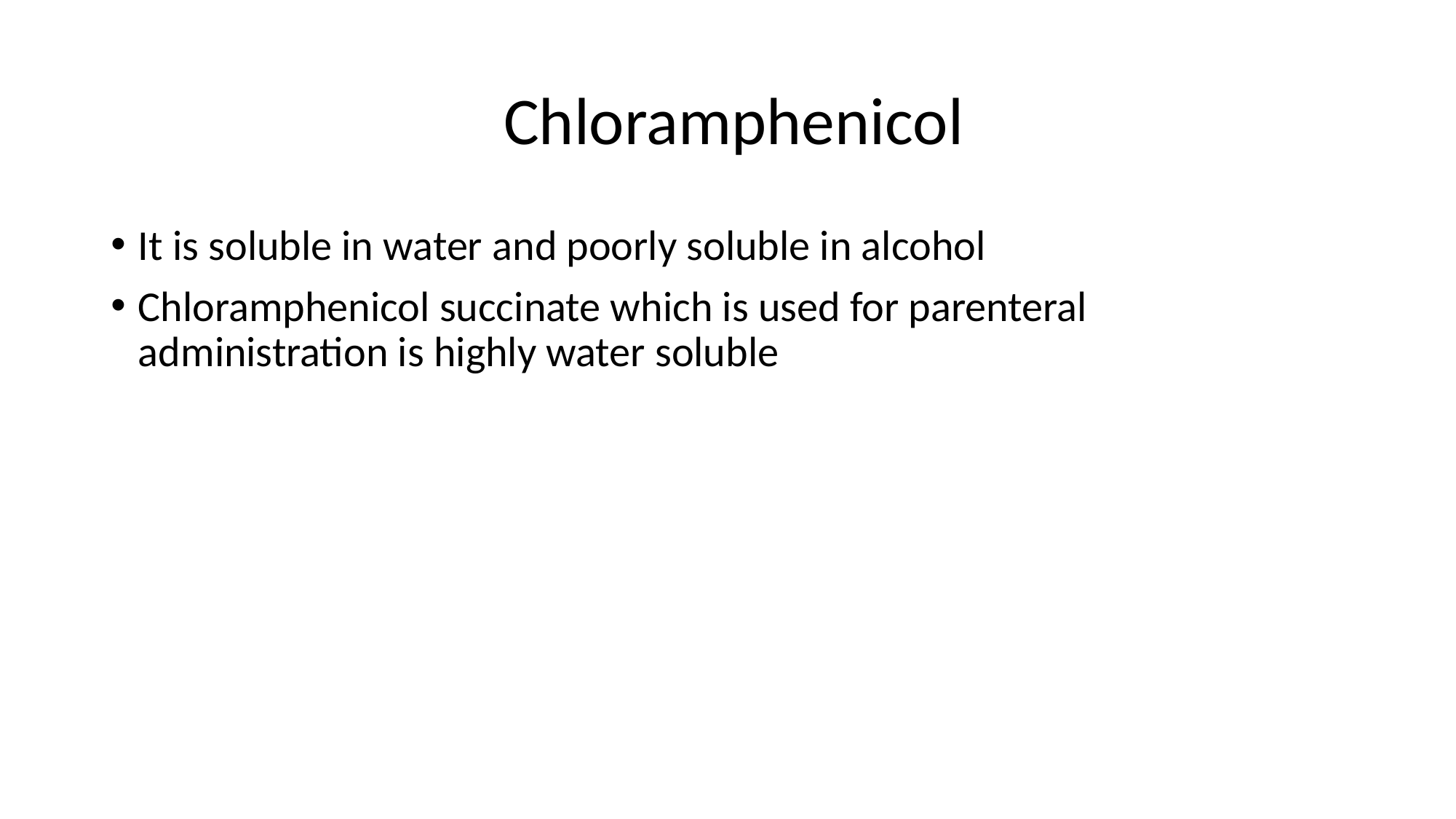

# Chloramphenicol
It is soluble in water and poorly soluble in alcohol
Chloramphenicol succinate which is used for parenteral administration is highly water soluble